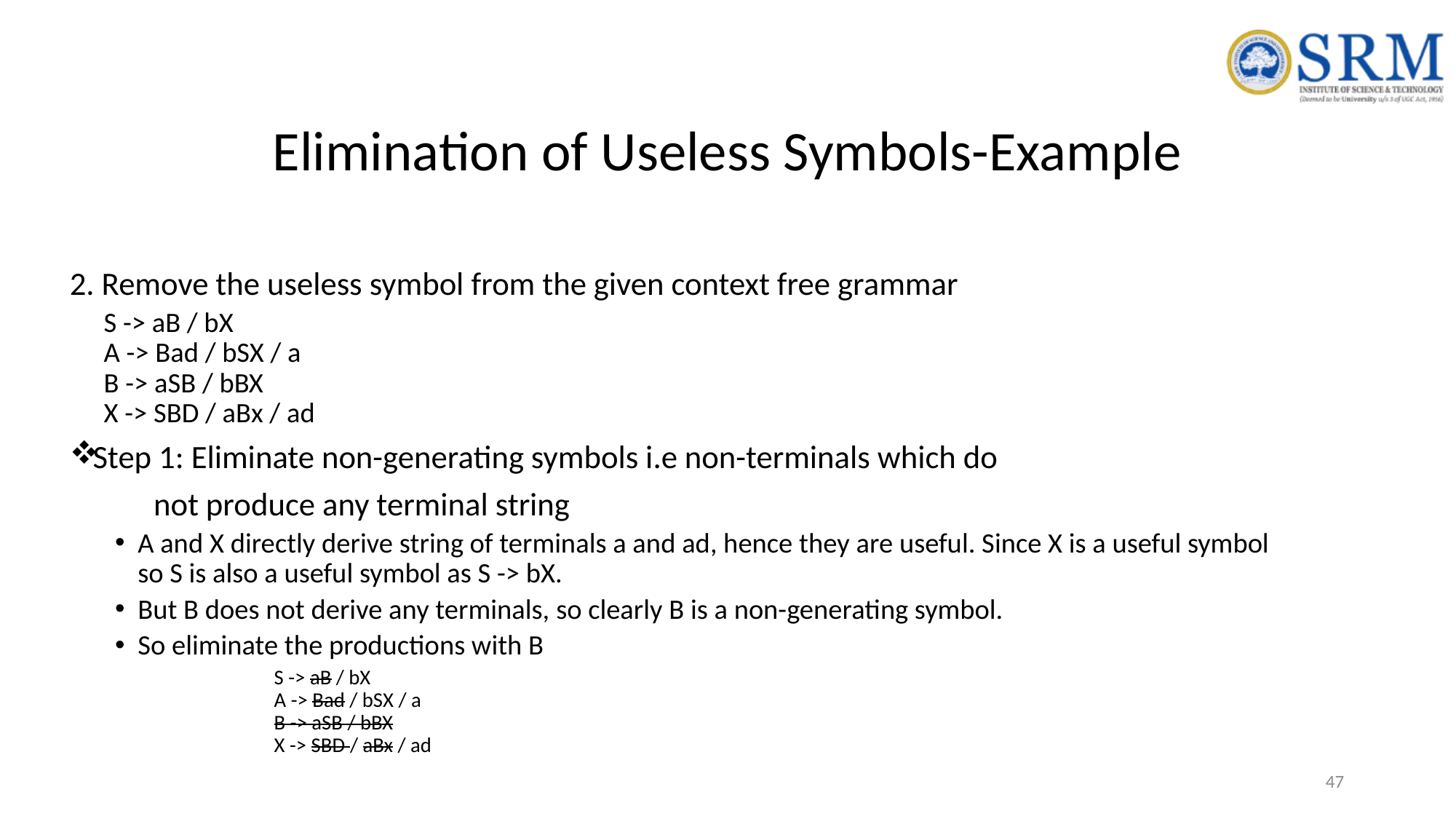

# Elimination of Useless Symbols-Example
2. Remove the useless symbol from the given context free grammar
S -> aB / bX
A -> Bad / bSX / a
B -> aSB / bBX
X -> SBD / aBx / ad
Step 1: Eliminate non-generating symbols i.e non-terminals which do
	not produce any terminal string
A and X directly derive string of terminals a and ad, hence they are useful. Since X is a useful symbol so S is also a useful symbol as S -> bX.
But B does not derive any terminals, so clearly B is a non-generating symbol.
So eliminate the productions with B
S -> aB / bX
A -> Bad / bSX / a
B -> aSB / bBX
X -> SBD / aBx / ad

47